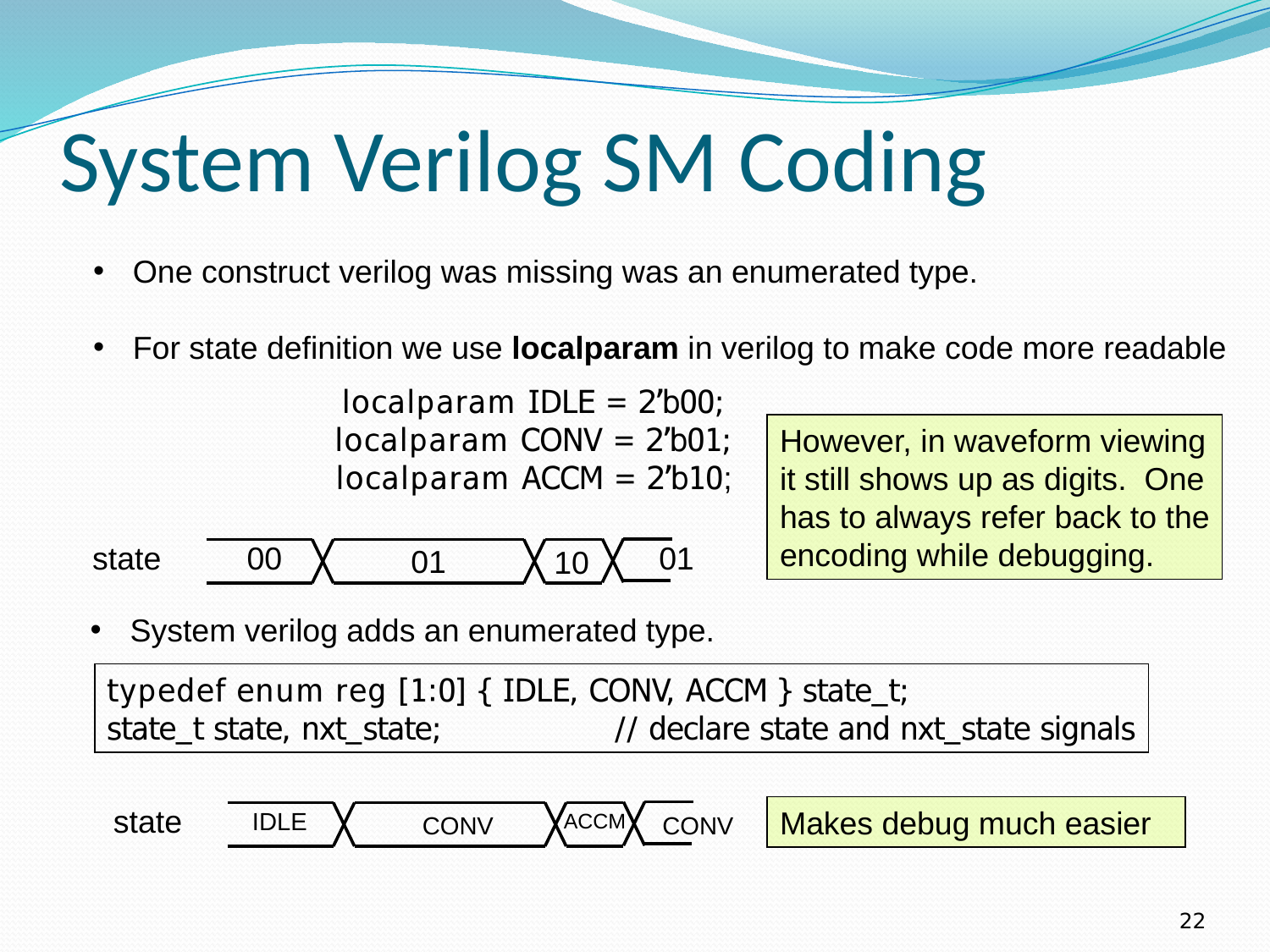

# System Verilog SM Coding
One construct verilog was missing was an enumerated type.

For state definition we use localparam in verilog to make code more readable
localparam IDLE = 2’b00;
localparam CONV = 2’b01;
localparam ACCM = 2’b10;
However, in waveform viewing it still shows up as digits.  One has to always refer back to the encoding while debugging.
state
00
01
01
10
System verilog adds an enumerated type.
typedef enum reg [1:0] { IDLE, CONV, ACCM } state_t;
state_t state, nxt_state;		// declare state and nxt_state signals
state
Makes debug much easier
IDLE
ACCM
CONV
CONV
22